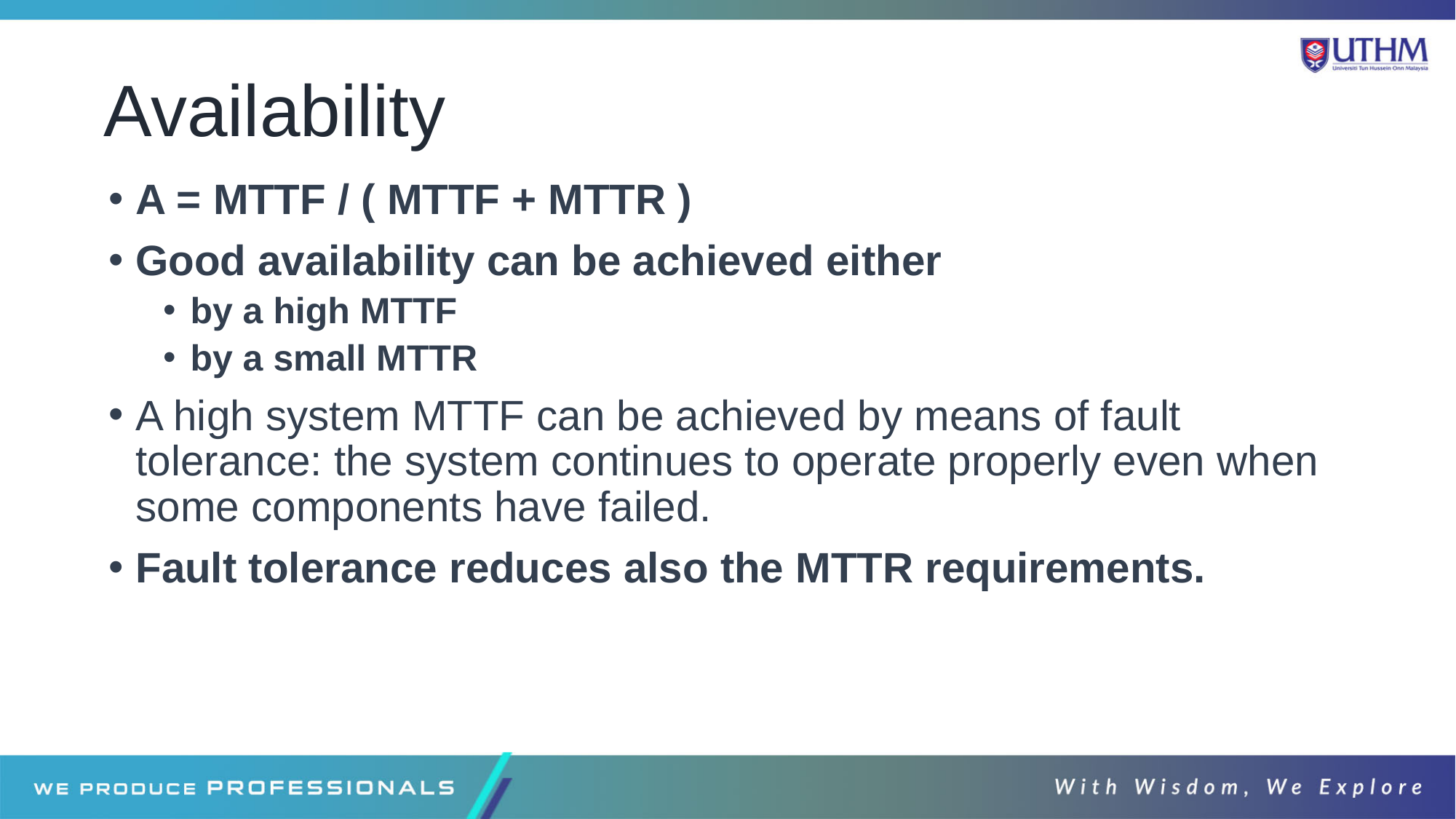

# Availability
A = MTTF / ( MTTF + MTTR )
Good availability can be achieved either
by a high MTTF
by a small MTTR
A high system MTTF can be achieved by means of fault tolerance: the system continues to operate properly even when some components have failed.
Fault tolerance reduces also the MTTR requirements.